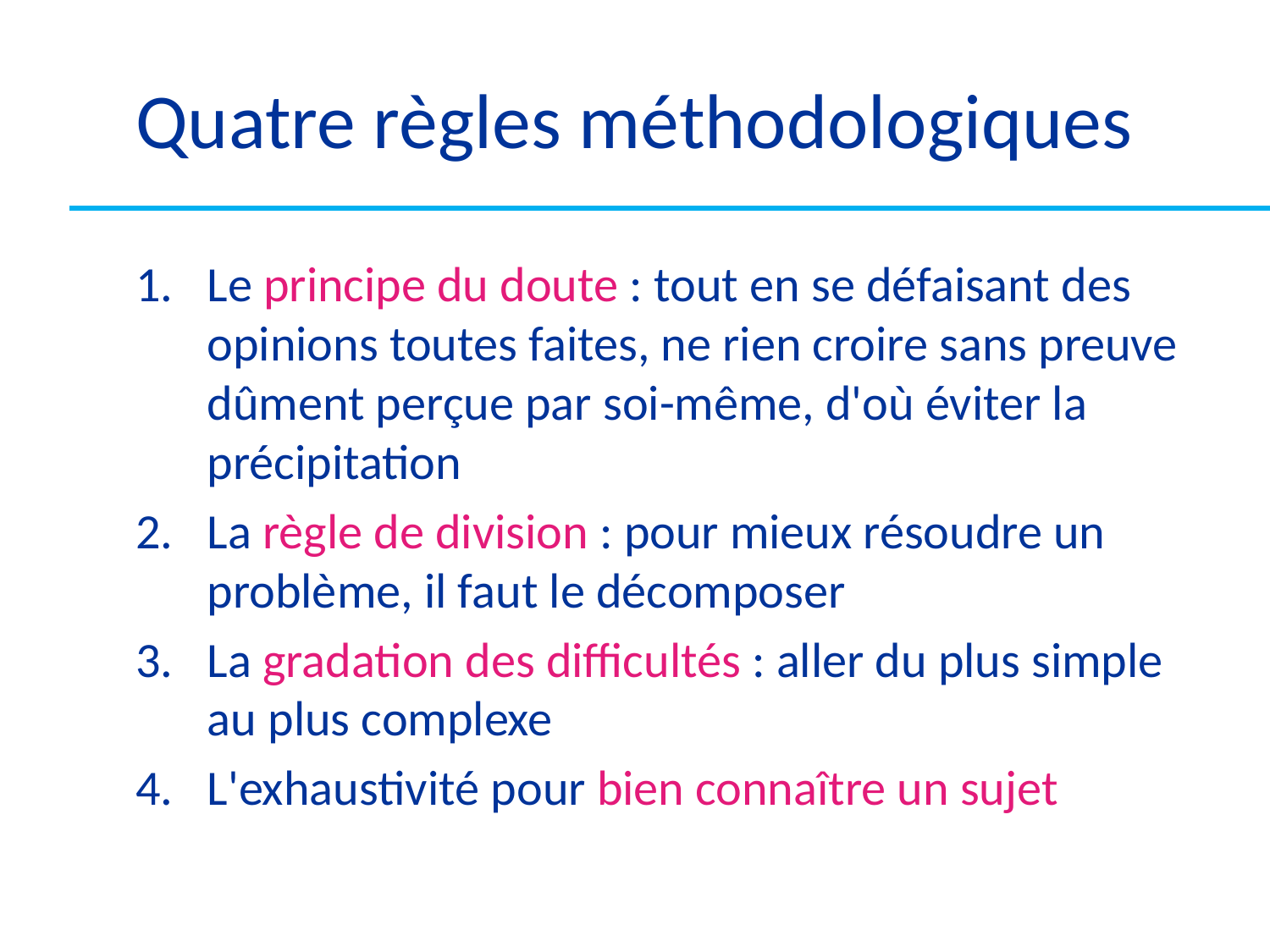

# Quatre règles méthodologiques
Le principe du doute : tout en se défaisant des opinions toutes faites, ne rien croire sans preuve dûment perçue par soi-même, d'où éviter la précipitation
La règle de division : pour mieux résoudre un problème, il faut le décomposer
La gradation des difficultés : aller du plus simple au plus complexe
L'exhaustivité pour bien connaître un sujet